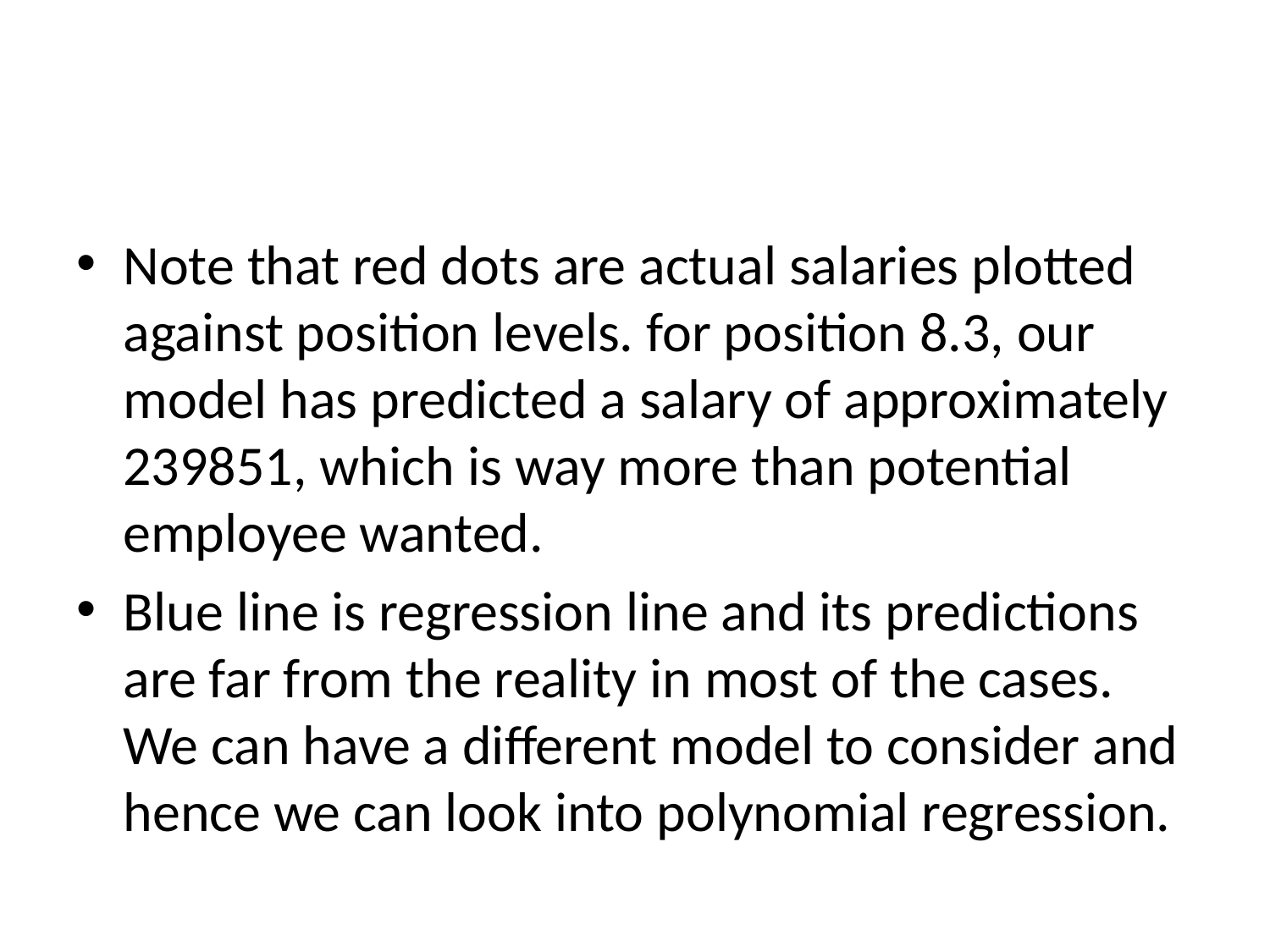

#
Note that red dots are actual salaries plotted against position levels. for position 8.3, our model has predicted a salary of approximately 239851, which is way more than potential employee wanted.
Blue line is regression line and its predictions are far from the reality in most of the cases. We can have a different model to consider and hence we can look into polynomial regression.